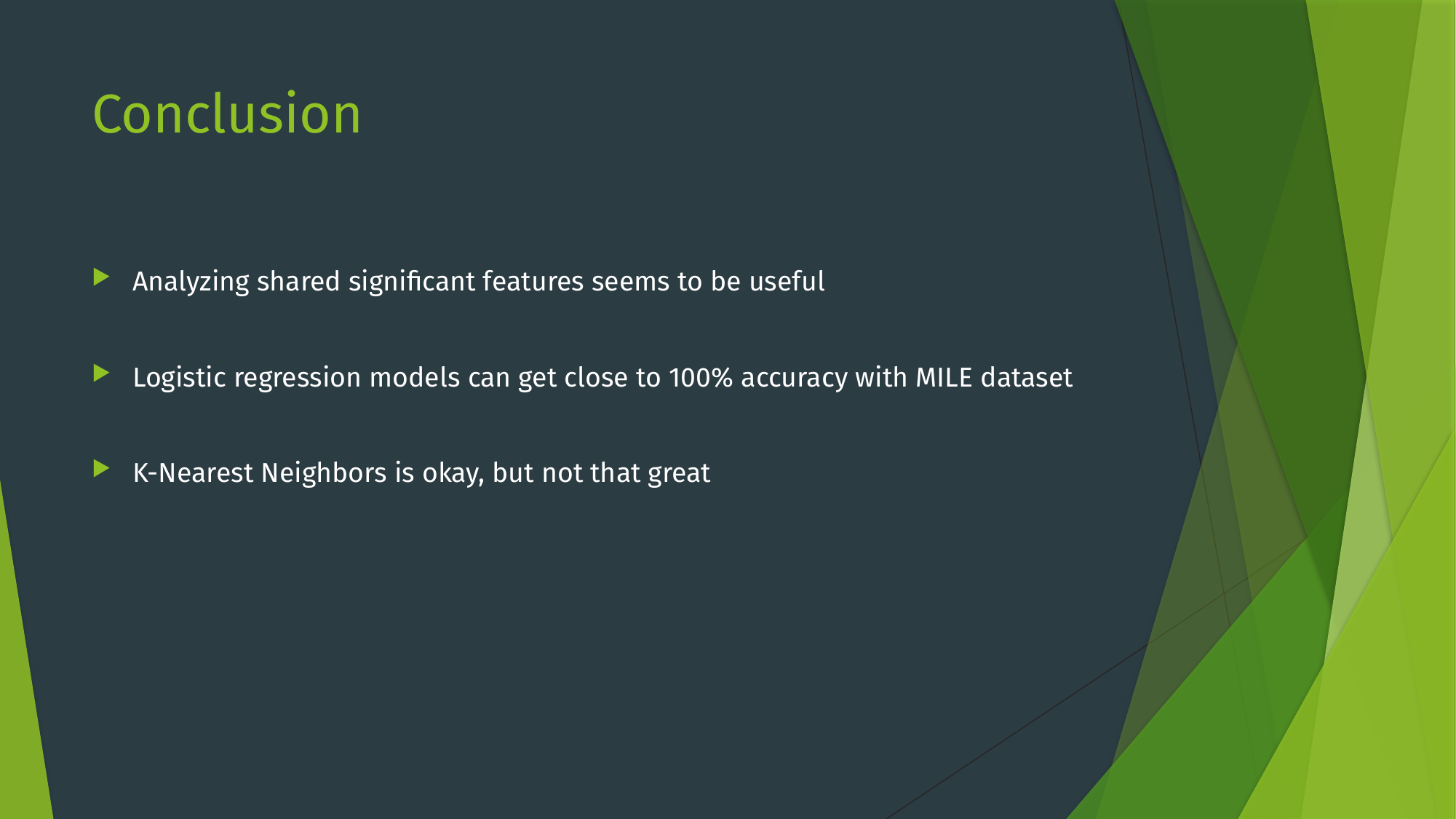

# Conclusion
Analyzing shared significant features seems to be useful

Logistic regression models can get close to 100% accuracy with MILE dataset

K-Nearest Neighbors is okay, but not that great